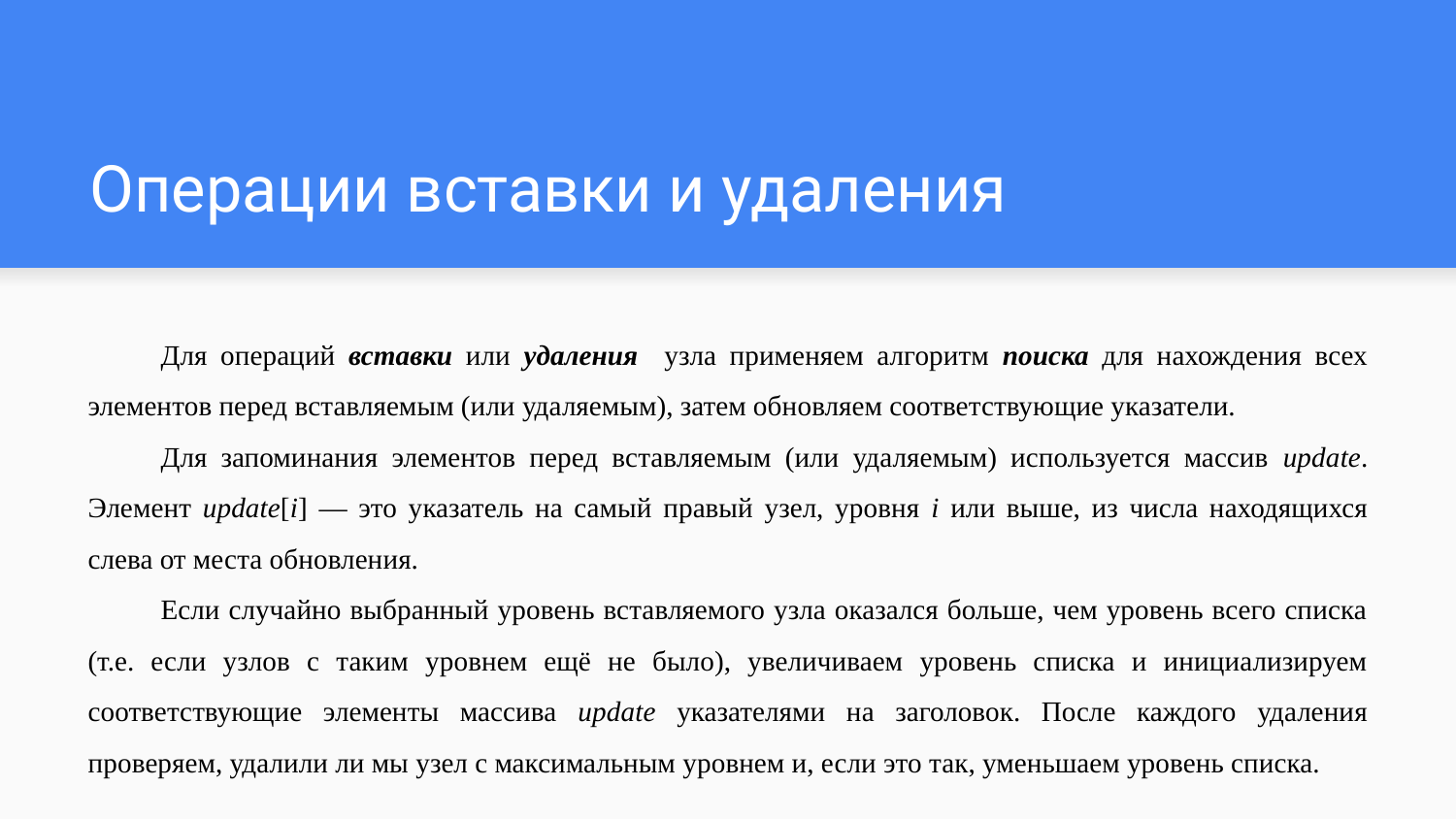

# Операции вставки и удаления
Для операций вставки или удаления  узла применяем алгоритм поиска для нахождения всех элементов перед вставляемым (или удаляемым), затем обновляем соответствующие указатели.
Для запоминания элементов перед вставляемым (или удаляемым) используется массив update. Элемент update[i] — это указатель на самый правый узел, уровня i или выше, из числа находящихся слева от места обновления.
Если случайно выбранный уровень вставляемого узла оказался больше, чем уровень всего списка (т.е. если узлов с таким уровнем ещё не было), увеличиваем уровень списка и инициализируем соответствующие элементы массива update указателями на заголовок. После каждого удаления проверяем, удалили ли мы узел с максимальным уровнем и, если это так, уменьшаем уровень списка.